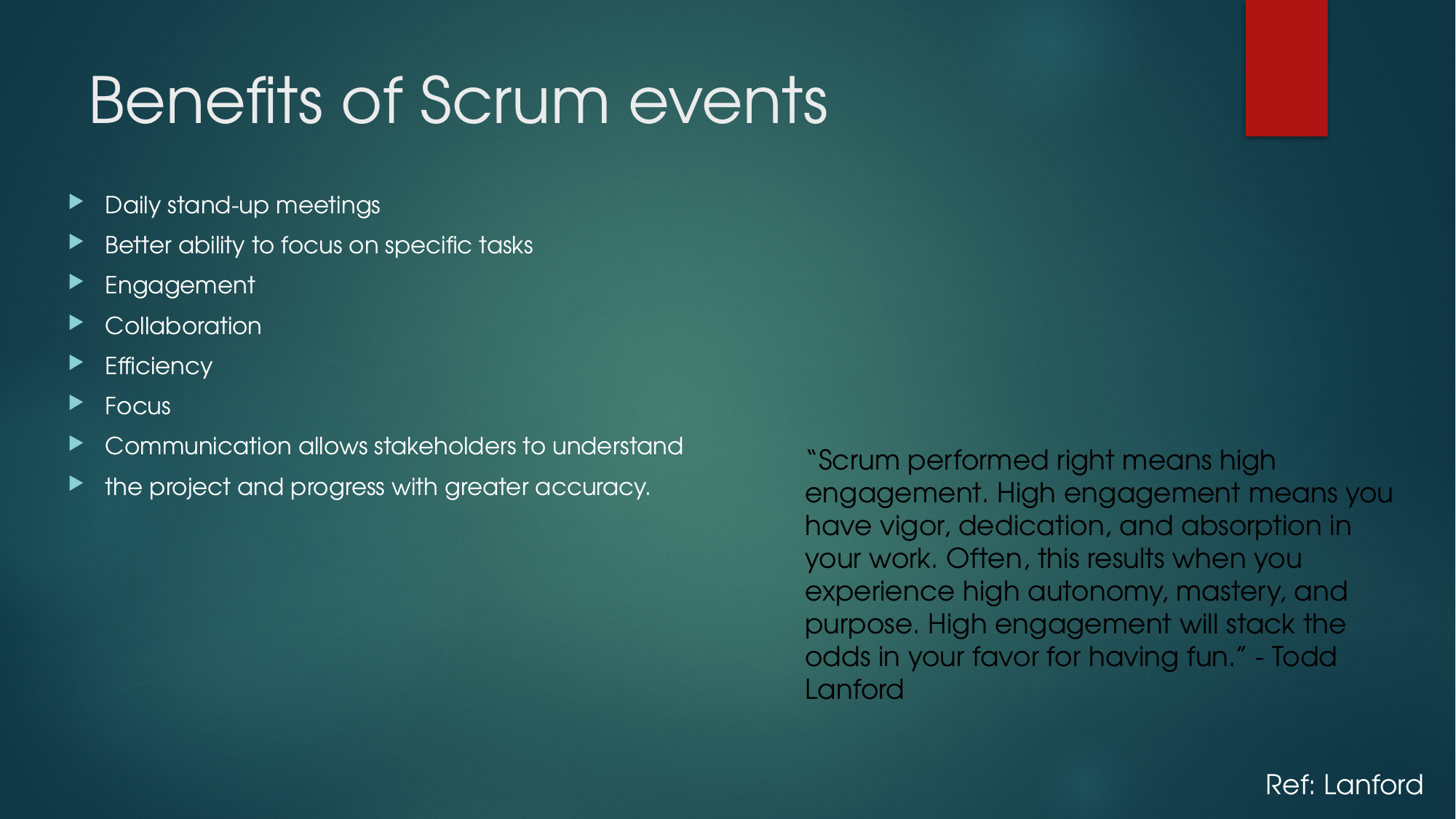

# Benefits of Scrum events
Daily stand-up meetings
Better ability to focus on specific tasks
Engagement
Collaboration
Efficiency
Focus
Communication allows stakeholders to understand
the project and progress with greater accuracy.

“Scrum performed right means high engagement. High engagement means you have vigor, dedication, and absorption in your work. Often, this results when you experience high autonomy, mastery, and purpose. High engagement will stack the odds in your favor for having fun.” - Todd Lanford
Ref: Lanford